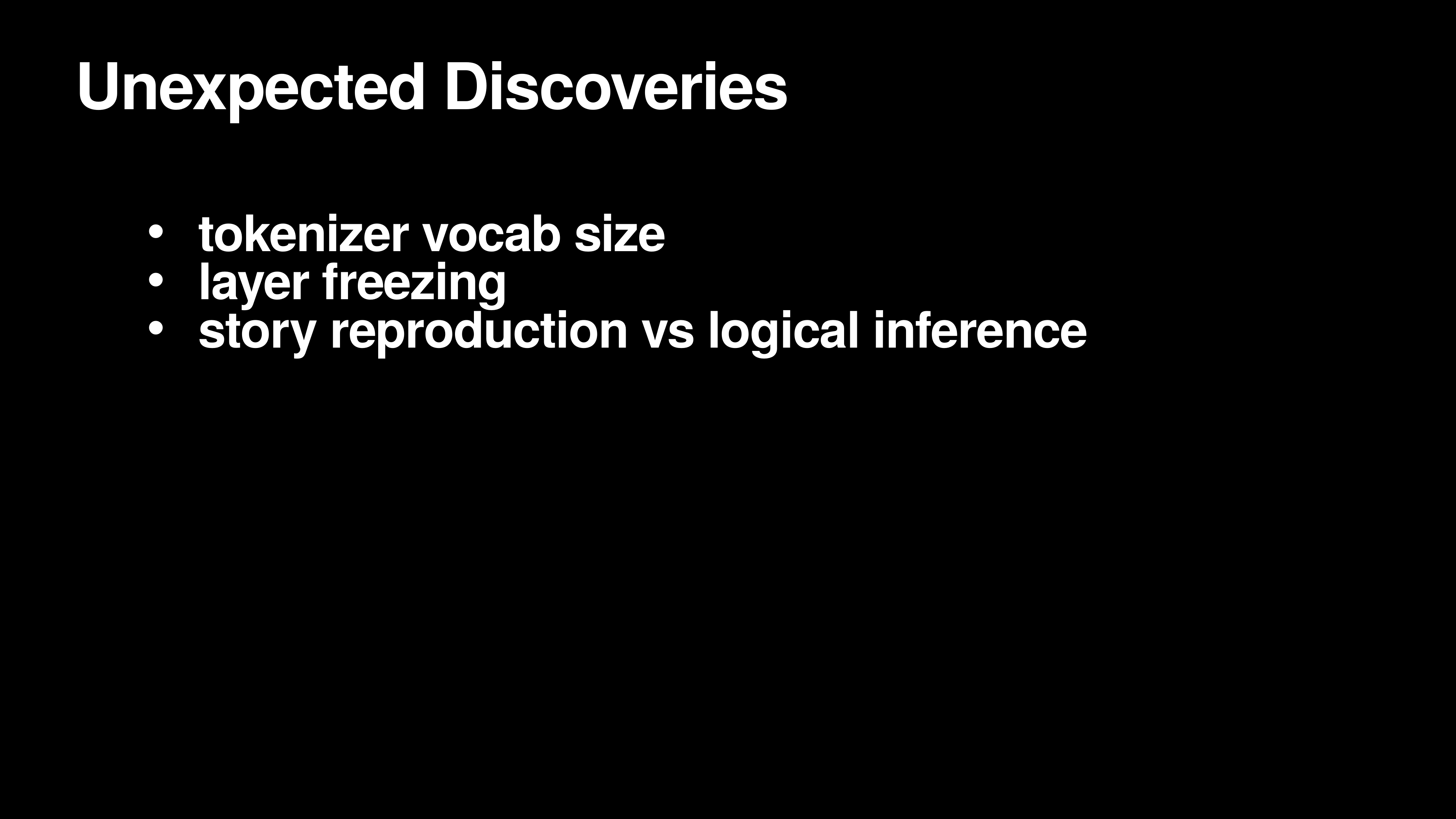

# Unexpected Discoveries
tokenizer vocab size
layer freezing
story reproduction vs logical inference